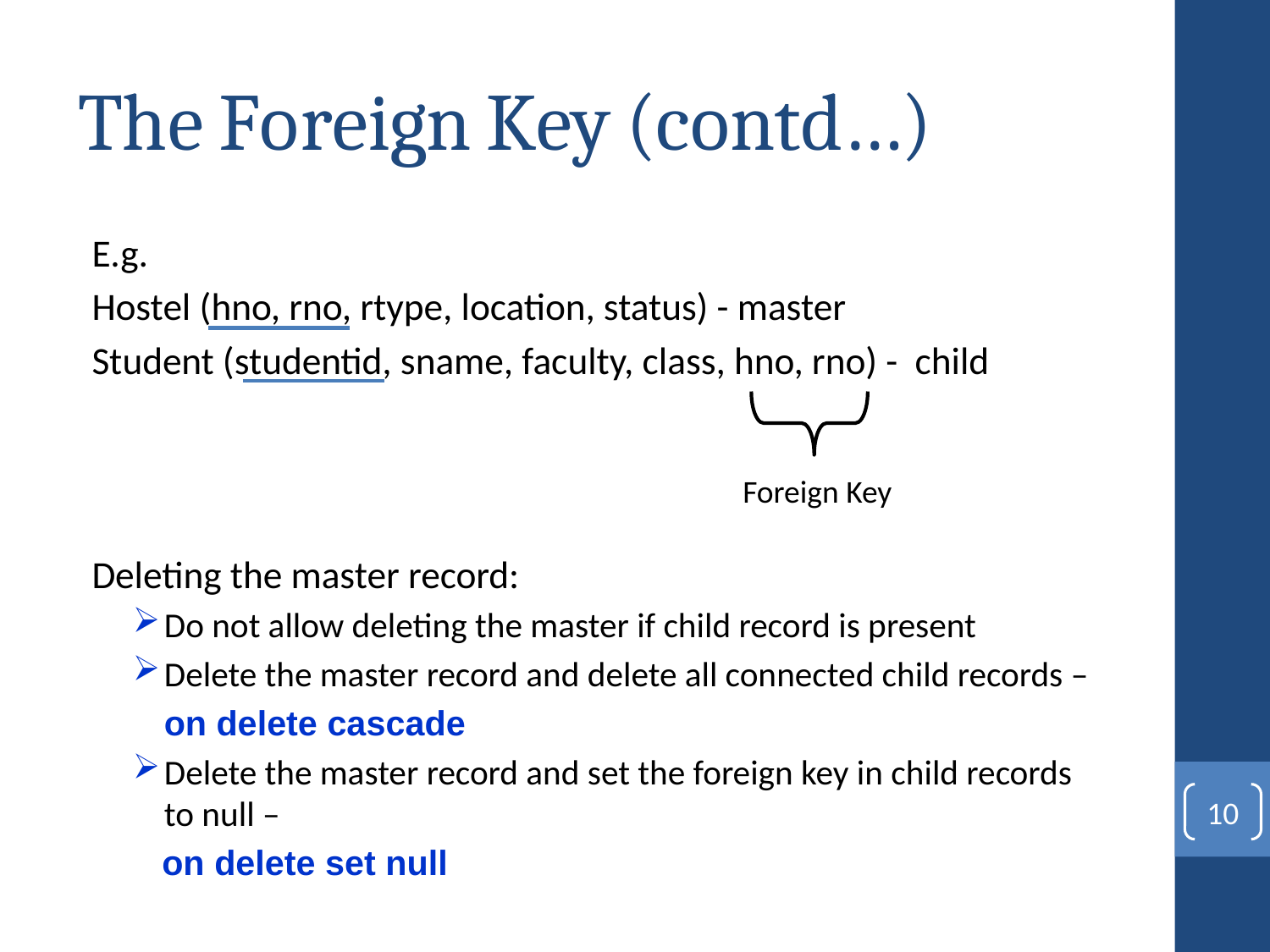

# The Foreign Key (contd…)
E.g.
Hostel (hno, rno, rtype, location, status) - master
Student (studentid, sname, faculty, class, hno, rno) -  child

Deleting the master record:
Do not allow deleting the master if child record is present
Delete the master record and delete all connected child records –
    on delete cascade
Delete the master record and set the foreign key in child records to null –
   on delete set null

Foreign Key
10